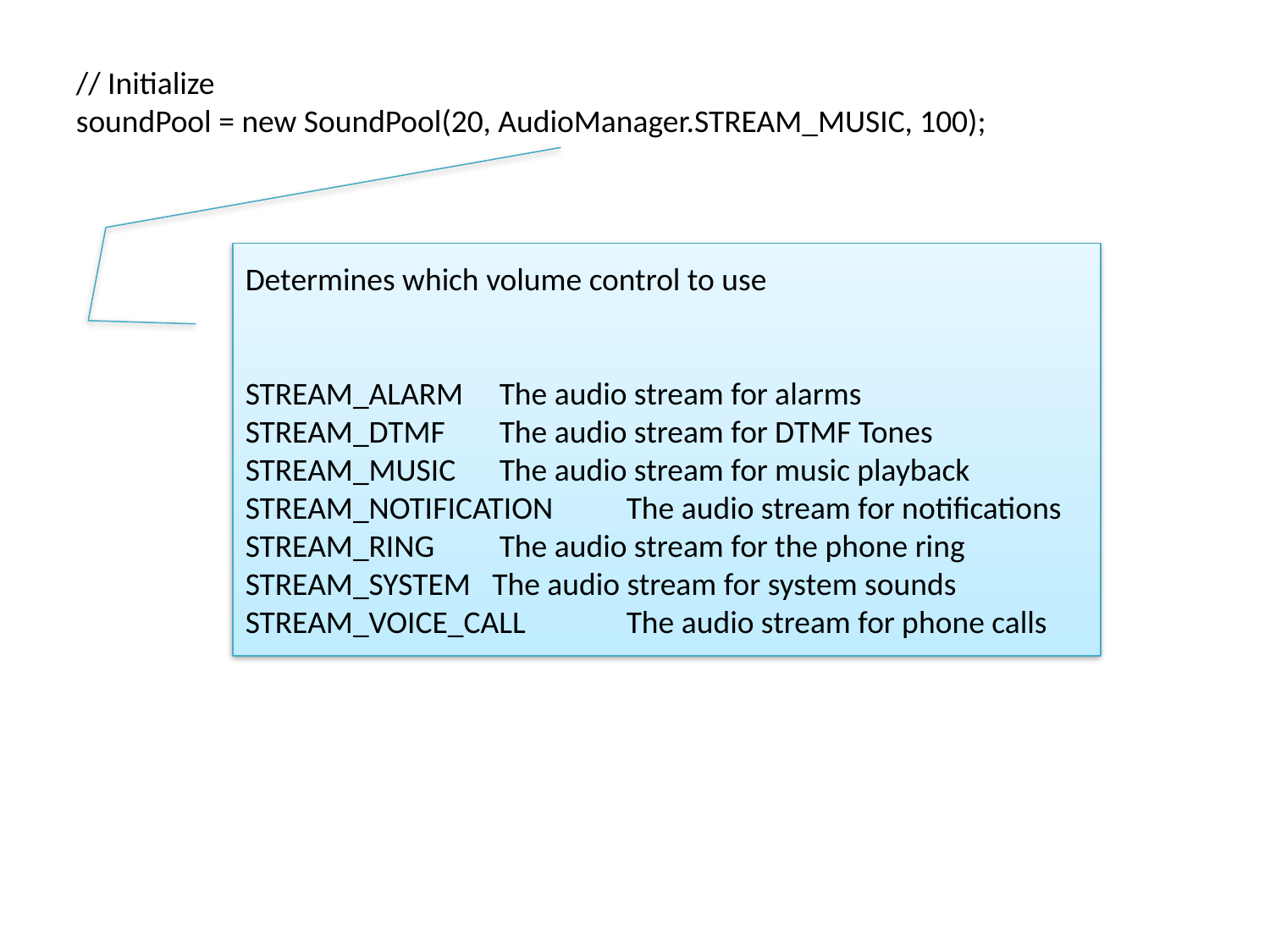

// Initialize
soundPool = new SoundPool(20, AudioManager.STREAM_MUSIC, 100);

Determines which volume control to use

STREAM_ALARM	The audio stream for alarms
STREAM_DTMF	The audio stream for DTMF Tones
STREAM_MUSIC	The audio stream for music playback
STREAM_NOTIFICATION	The audio stream for notifications
STREAM_RING	The audio stream for the phone ring
STREAM_SYSTEM   The audio stream for system sounds
STREAM_VOICE_CALL	The audio stream for phone calls